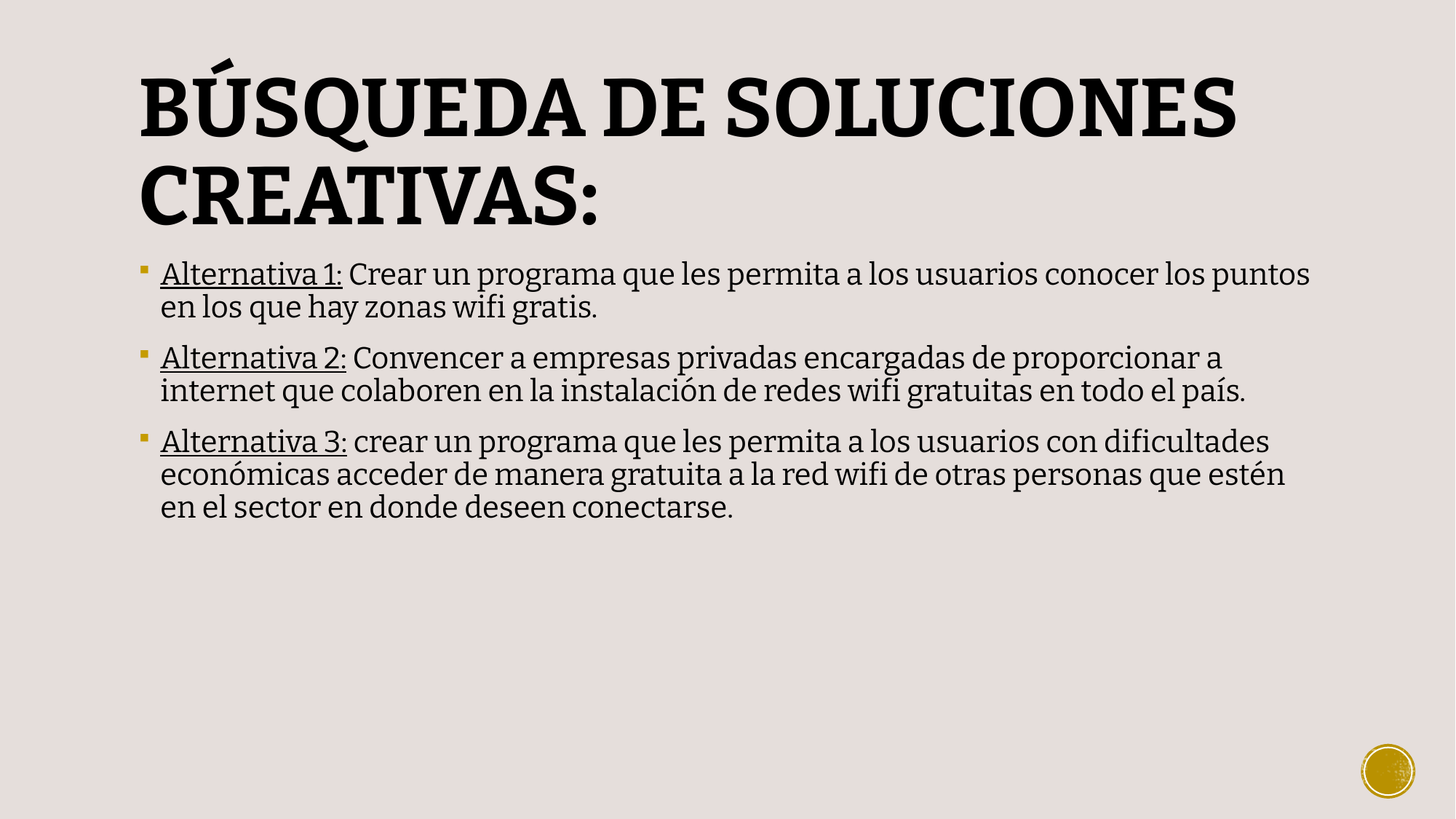

# Búsqueda de soluciones creativas:
Alternativa 1: Crear un programa que les permita a los usuarios conocer los puntos en los que hay zonas wifi gratis.
Alternativa 2: Convencer a empresas privadas encargadas de proporcionar a internet que colaboren en la instalación de redes wifi gratuitas en todo el país.
Alternativa 3: crear un programa que les permita a los usuarios con dificultades económicas acceder de manera gratuita a la red wifi de otras personas que estén en el sector en donde deseen conectarse.